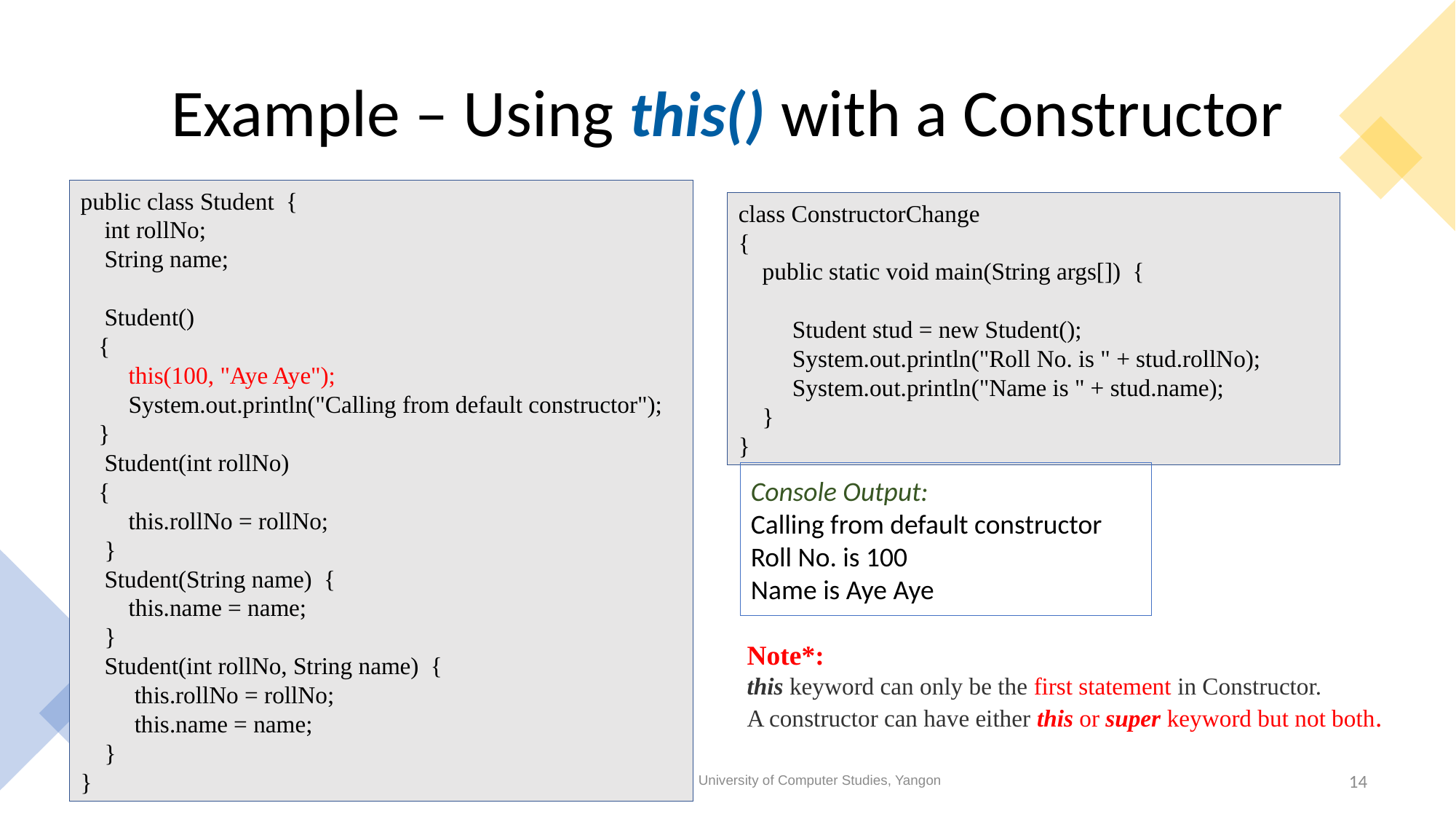

# Example – Using this() with a Constructor
public class Student  {
    int rollNo;
    String name;

    Student()
   {
        this(100, "Aye Aye");
        System.out.println("Calling from default constructor");
   }
    Student(int rollNo)
   {
        this.rollNo = rollNo;
    }
    Student(String name)  {
        this.name = name;
    }
    Student(int rollNo, String name)  {
         this.rollNo = rollNo;
         this.name = name;
    }
}
class ConstructorChange
{
    public static void main(String args[])  {

         Student stud = new Student();
         System.out.println("Roll No. is " + stud.rollNo);
         System.out.println("Name is " + stud.name);
    }
}
Console Output:
Calling from default constructor
Roll No. is 100
Name is Aye Aye

Note*:
this keyword can only be the first statement in Constructor.
A constructor can have either this or super keyword but not both.
Faculty of Computer Science, University of Computer Studies, Yangon
14